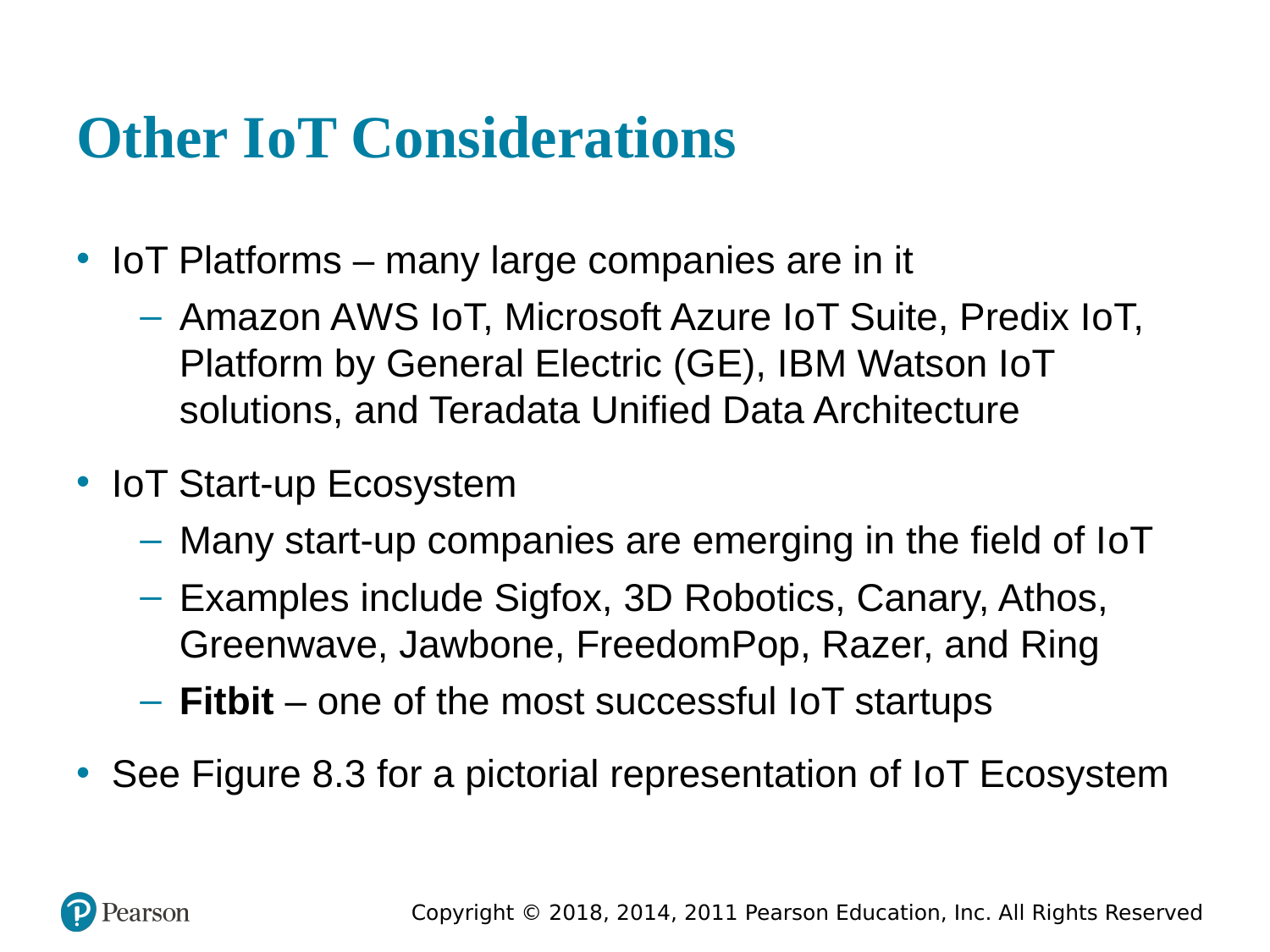

# Other I o T Considerations
I o T Platforms – many large companies are in it
Amazon A W S I o T, Microsoft Azure I o T Suite, Predix I o T, Platform by General Electric (G E), I B M Watson I o T solutions, and Teradata Unified Data Architecture
I o T Start-up Ecosystem
Many start-up companies are emerging in the field of I o T
Examples include Sigfox, 3D Robotics, Canary, Athos, Greenwave, Jawbone, FreedomPop, Razer, and Ring
Fitbit – one of the most successful I o T startups
See Figure 8.3 for a pictorial representation of I o T Ecosystem